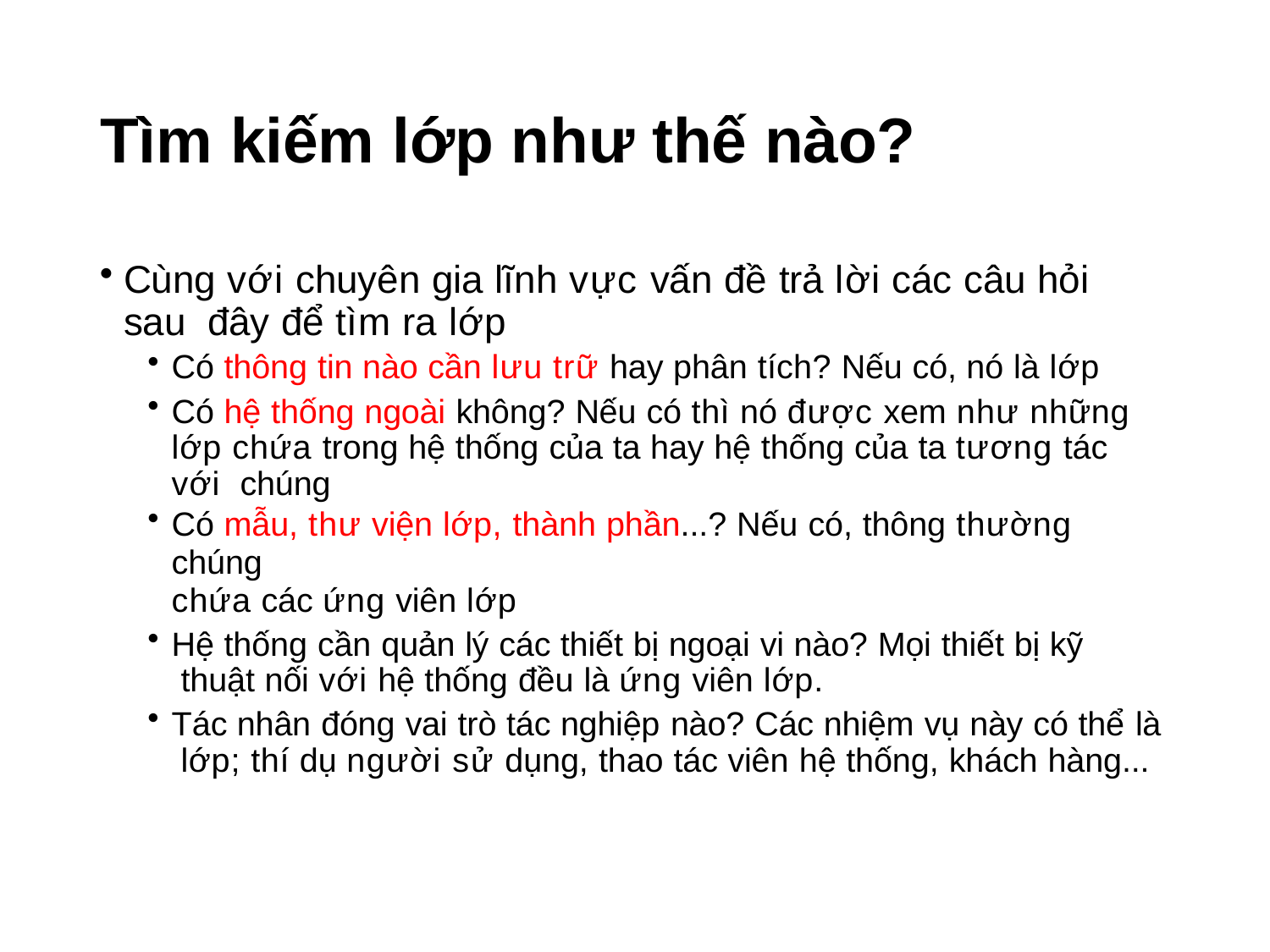

# Tìm kiếm lớp như thế nào?
Cùng với chuyên gia lĩnh vực vấn đề trả lời các câu hỏi sau  đây để tìm ra lớp
Có thông tin nào cần lưu trữ hay phân tích? Nếu có, nó là lớp
Có hệ thống ngoài không? Nếu có thì nó được xem như những  lớp chứa trong hệ thống của ta hay hệ thống của ta tương tác với  chúng
Có mẫu, thư viện lớp, thành phần...? Nếu có, thông thường chúng
chứa các ứng viên lớp
Hệ thống cần quản lý các thiết bị ngoại vi nào? Mọi thiết bị kỹ  thuật nối với hệ thống đều là ứng viên lớp.
Tác nhân đóng vai trò tác nghiệp nào? Các nhiệm vụ này có thể là  lớp; thí dụ người sử dụng, thao tác viên hệ thống, khách hàng...